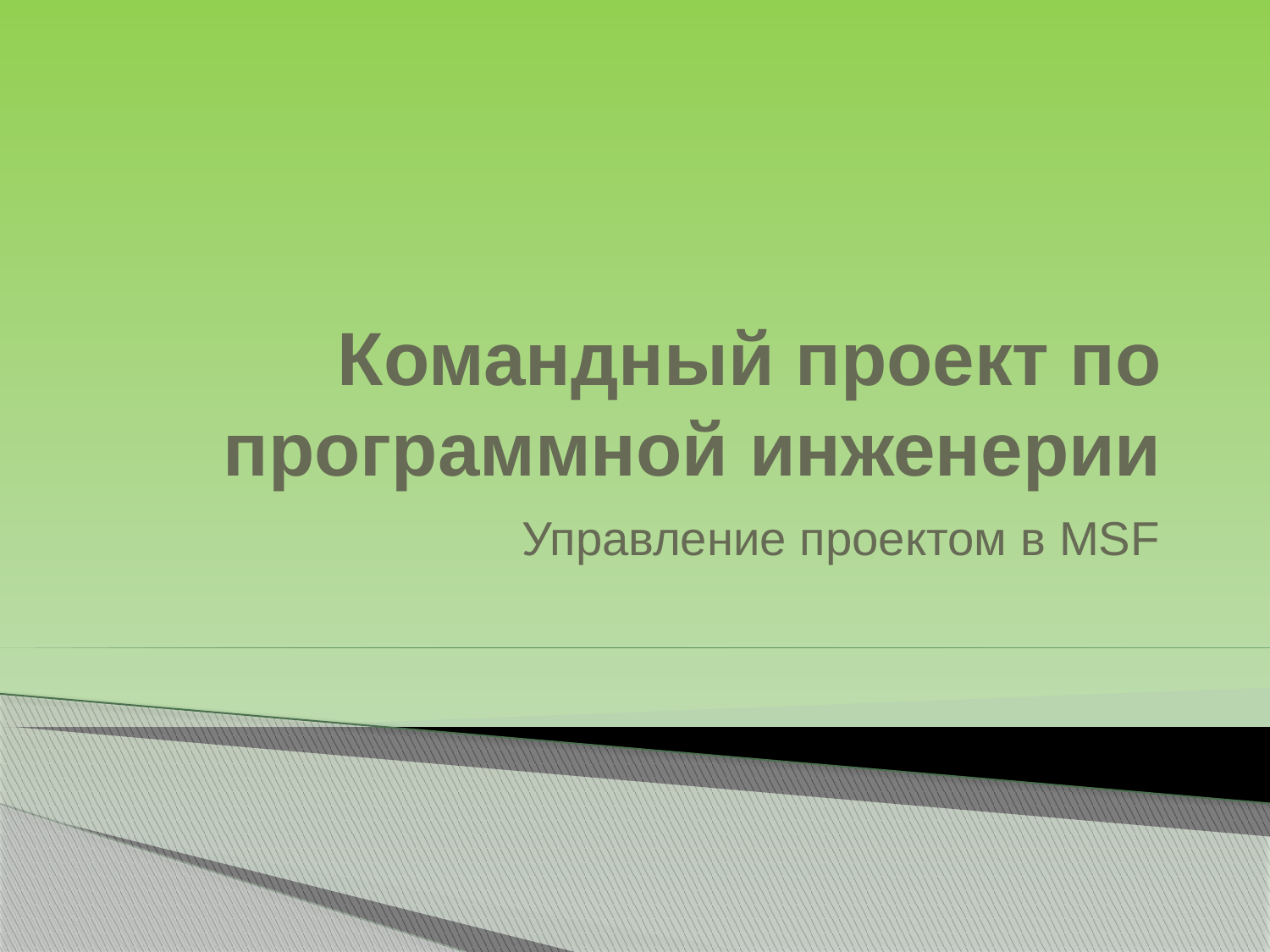

# Командный проект по программной инженерии
Управление проектом в MSF